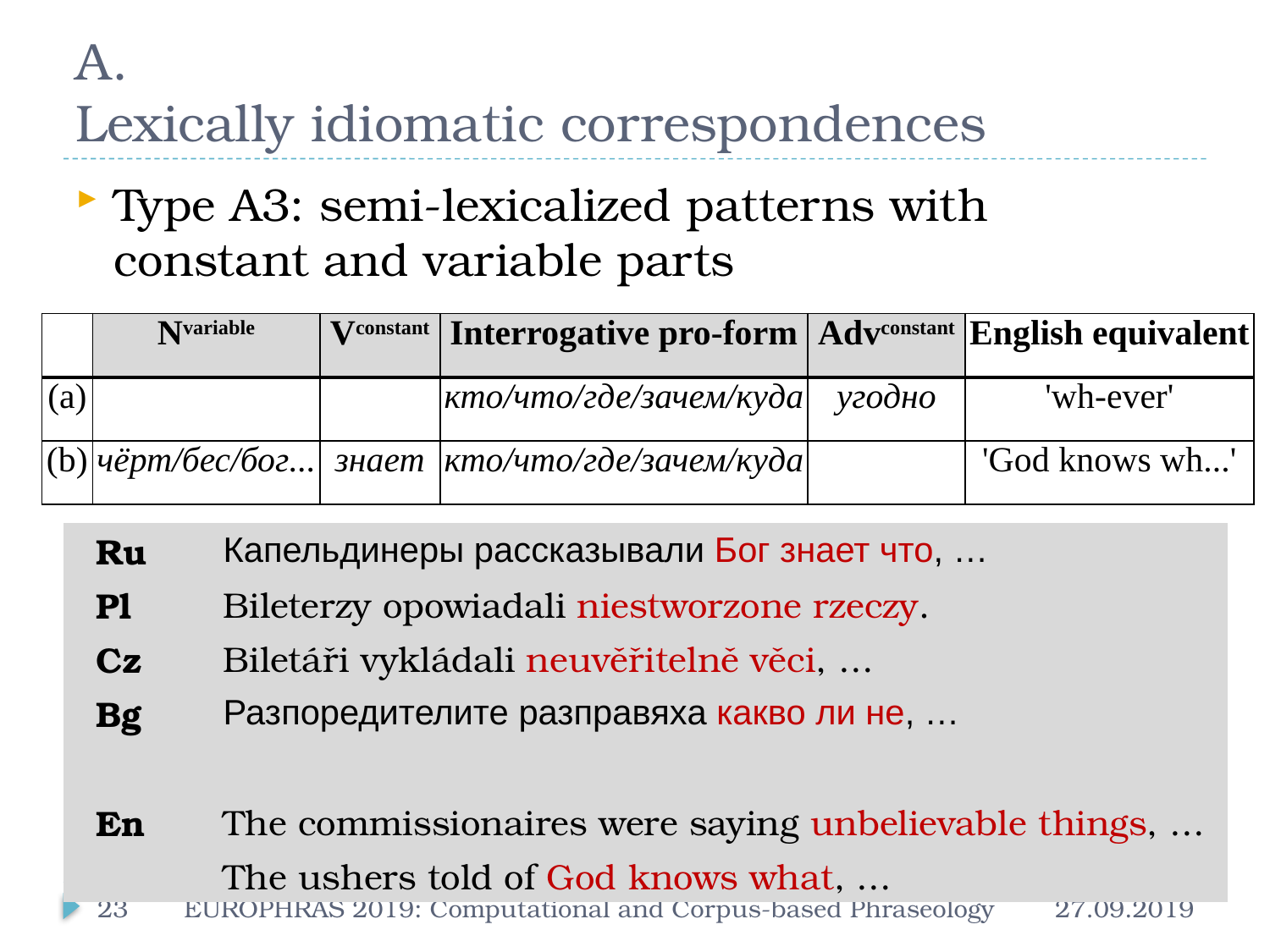

# A. Lexically idiomatic correspondences
Type A3: semi-lexicalized patterns with constant and variable parts
|  | Nvariable | Vconstant | Interrogative pro-form | Advconstant | English equivalent |
| --- | --- | --- | --- | --- | --- |
| (a) |  |  | кто/что/где/зачем/куда | угодно | 'wh-ever' |
| (b) | чёрт/бес/бог... | знает | кто/что/где/зачем/куда |  | 'God knows wh...' |
| Ru | Капельдинеры рассказывали Бог знает что, … |
| --- | --- |
| Pl | Bileterzy opowiadali niestworzone rzeczy. |
| Cz | Biletáři vykládali neuvěřitelně věci, … |
| Bg | Разпоредителите разправяха какво ли не, … |
|  |  |
| En | The commissionaires were saying unbelievable things, … |
|  | The ushers told of God knows what, … |
23
EUROPHRAS 2019: Computational and Corpus-based Phraseology
27.09.2019